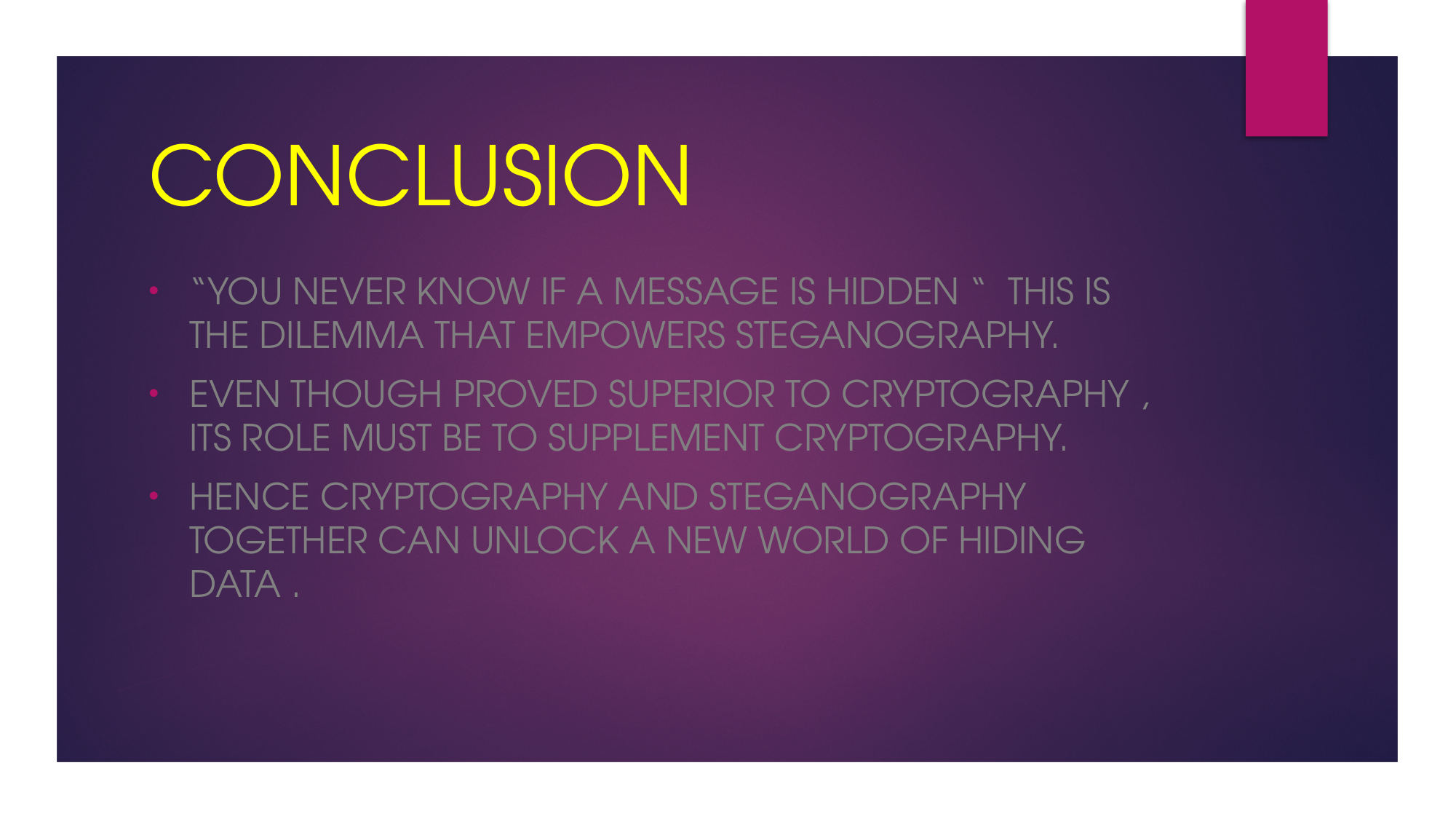

# CONCLUSION
“YOU never know if a message is hidden “  this is the dilemma that empowers steganography.
Even though proved superior to cryptography , its role must be to supplement cryptography.
Hence cryptography and steganography together can unlock a new world of hiding data .